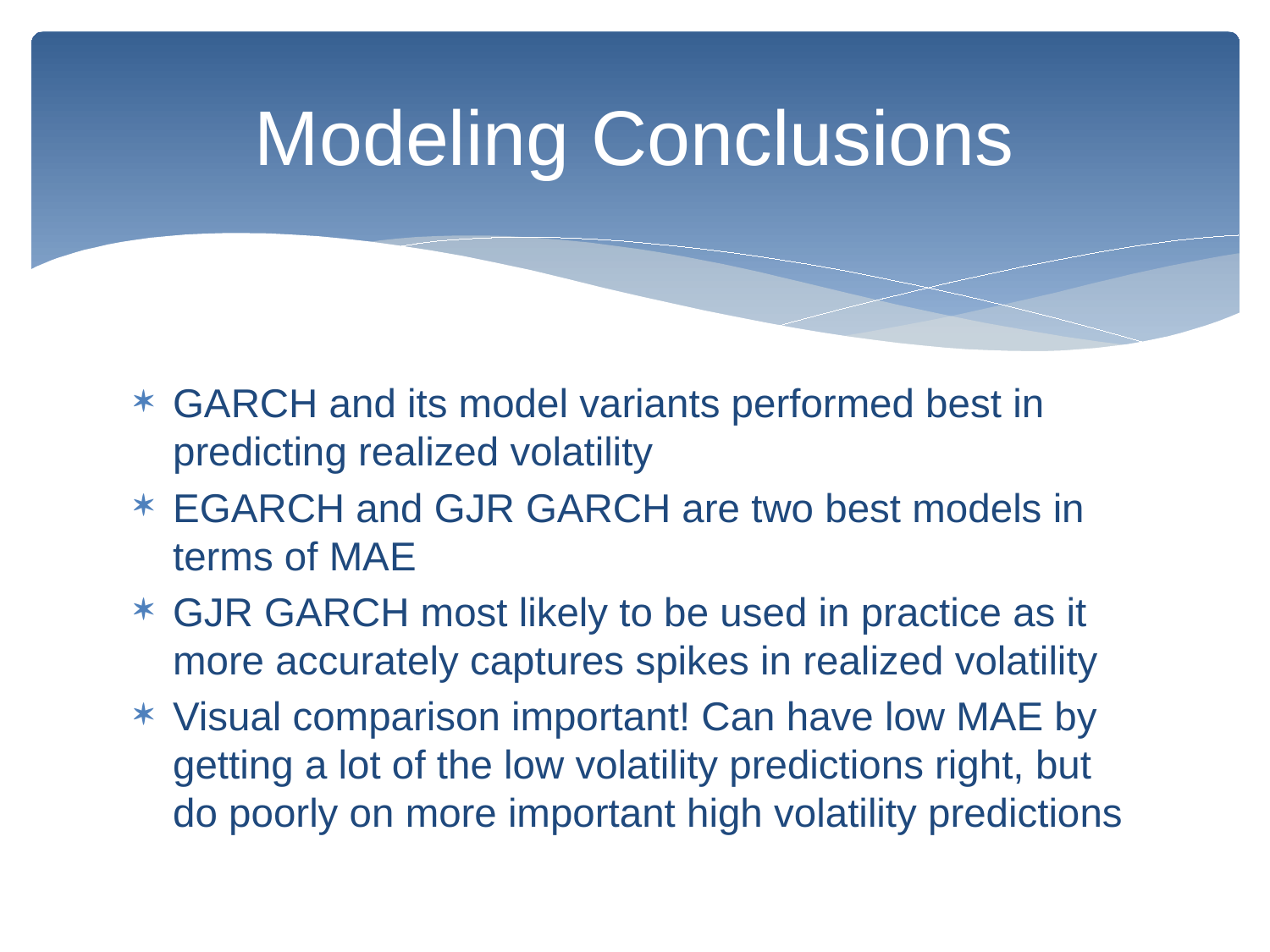

# Modeling Conclusions
GARCH and its model variants performed best in predicting realized volatility
EGARCH and GJR GARCH are two best models in terms of MAE
GJR GARCH most likely to be used in practice as it more accurately captures spikes in realized volatility
Visual comparison important! Can have low MAE by getting a lot of the low volatility predictions right, but do poorly on more important high volatility predictions